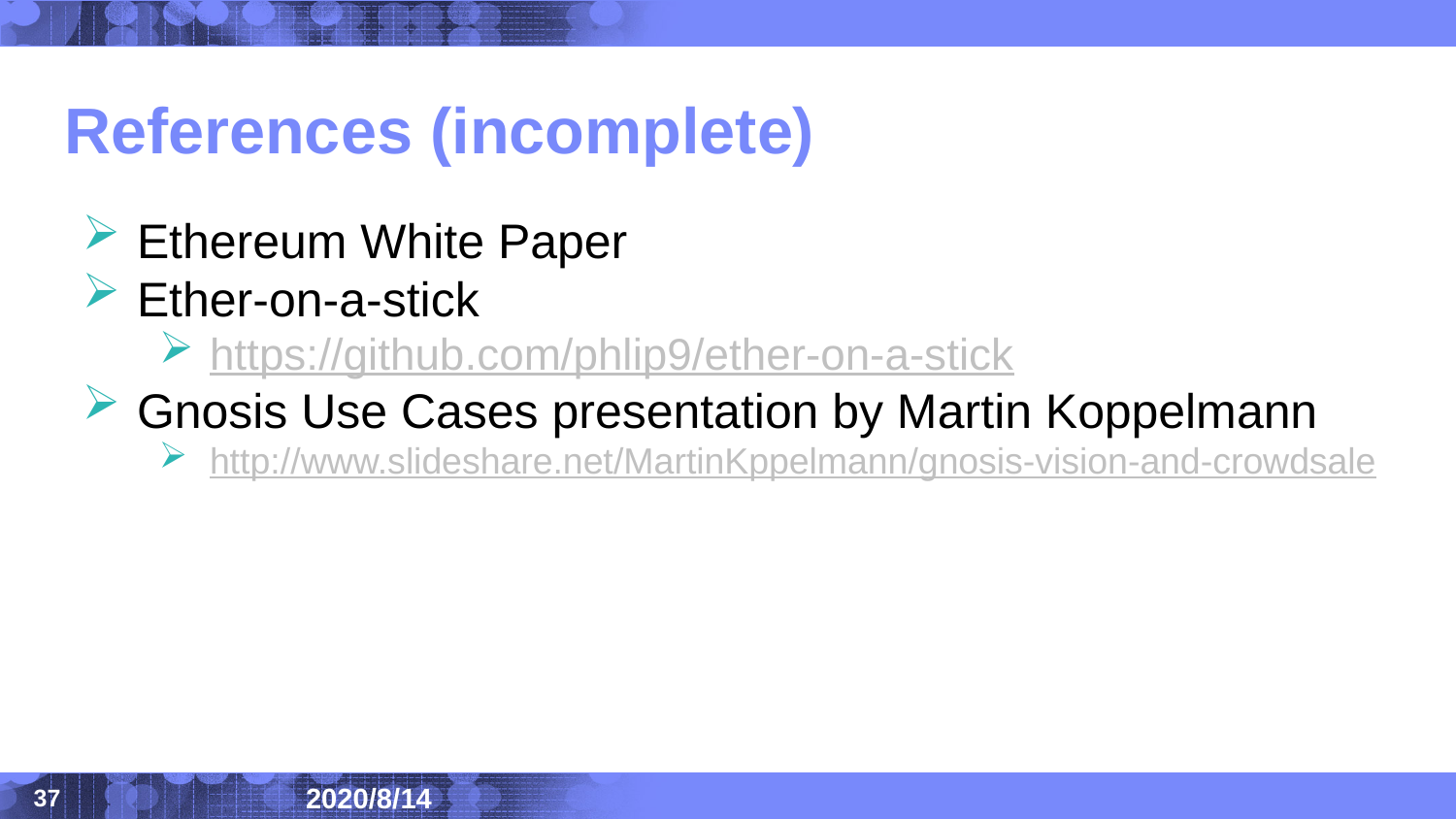

# References (incomplete)
Ethereum White Paper
Ether-on-a-stick
https://github.com/phlip9/ether-on-a-stick
Gnosis Use Cases presentation by Martin Koppelmann
http://www.slideshare.net/MartinKppelmann/gnosis-vision-and-crowdsale
2020/8/14